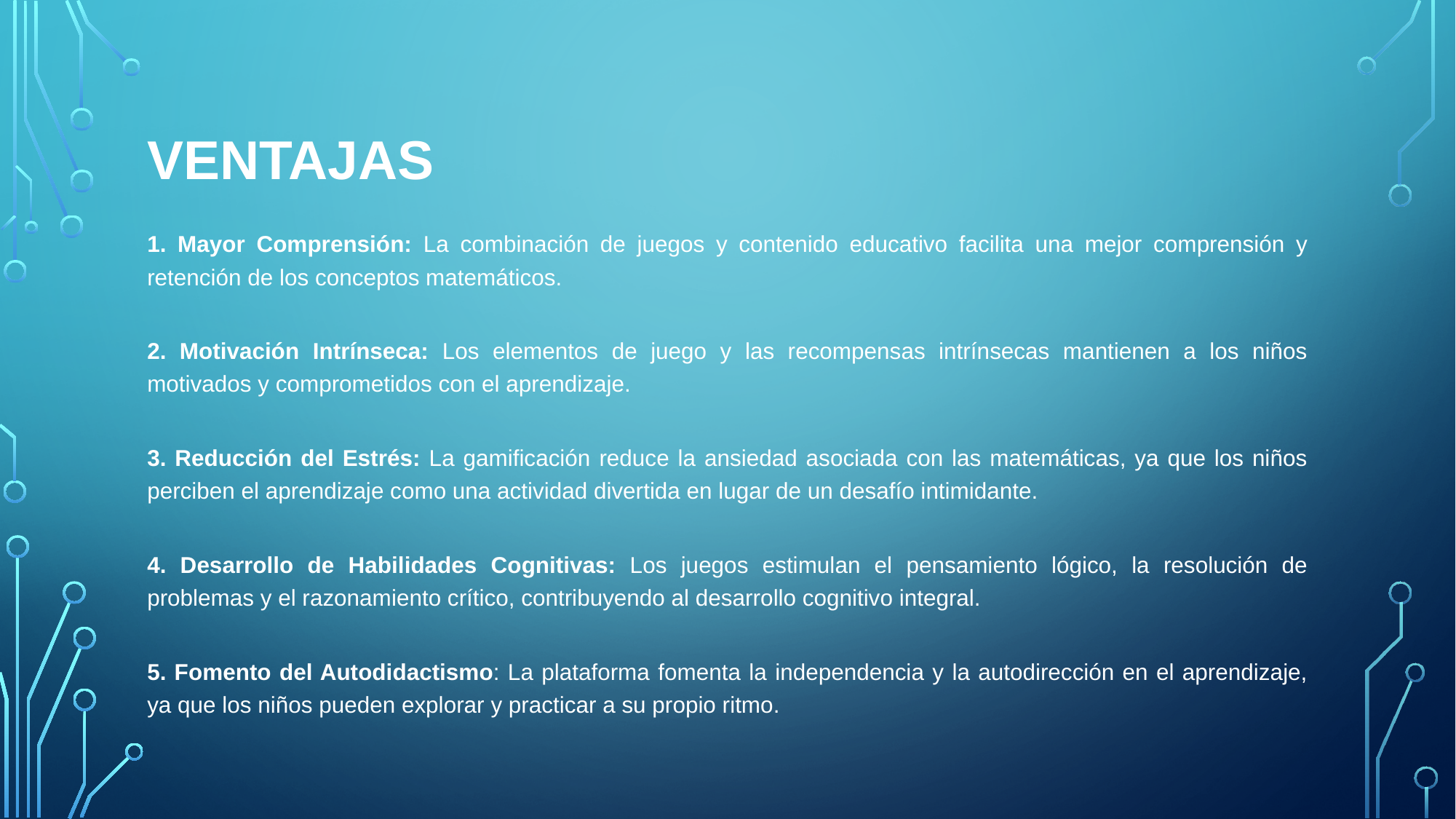

# Ventajas

1. Mayor Comprensión: La combinación de juegos y contenido educativo facilita una mejor comprensión y retención de los conceptos matemáticos.

2. Motivación Intrínseca: Los elementos de juego y las recompensas intrínsecas mantienen a los niños motivados y comprometidos con el aprendizaje.

3. Reducción del Estrés: La gamificación reduce la ansiedad asociada con las matemáticas, ya que los niños perciben el aprendizaje como una actividad divertida en lugar de un desafío intimidante.

4. Desarrollo de Habilidades Cognitivas: Los juegos estimulan el pensamiento lógico, la resolución de problemas y el razonamiento crítico, contribuyendo al desarrollo cognitivo integral.

5. Fomento del Autodidactismo: La plataforma fomenta la independencia y la autodirección en el aprendizaje, ya que los niños pueden explorar y practicar a su propio ritmo.